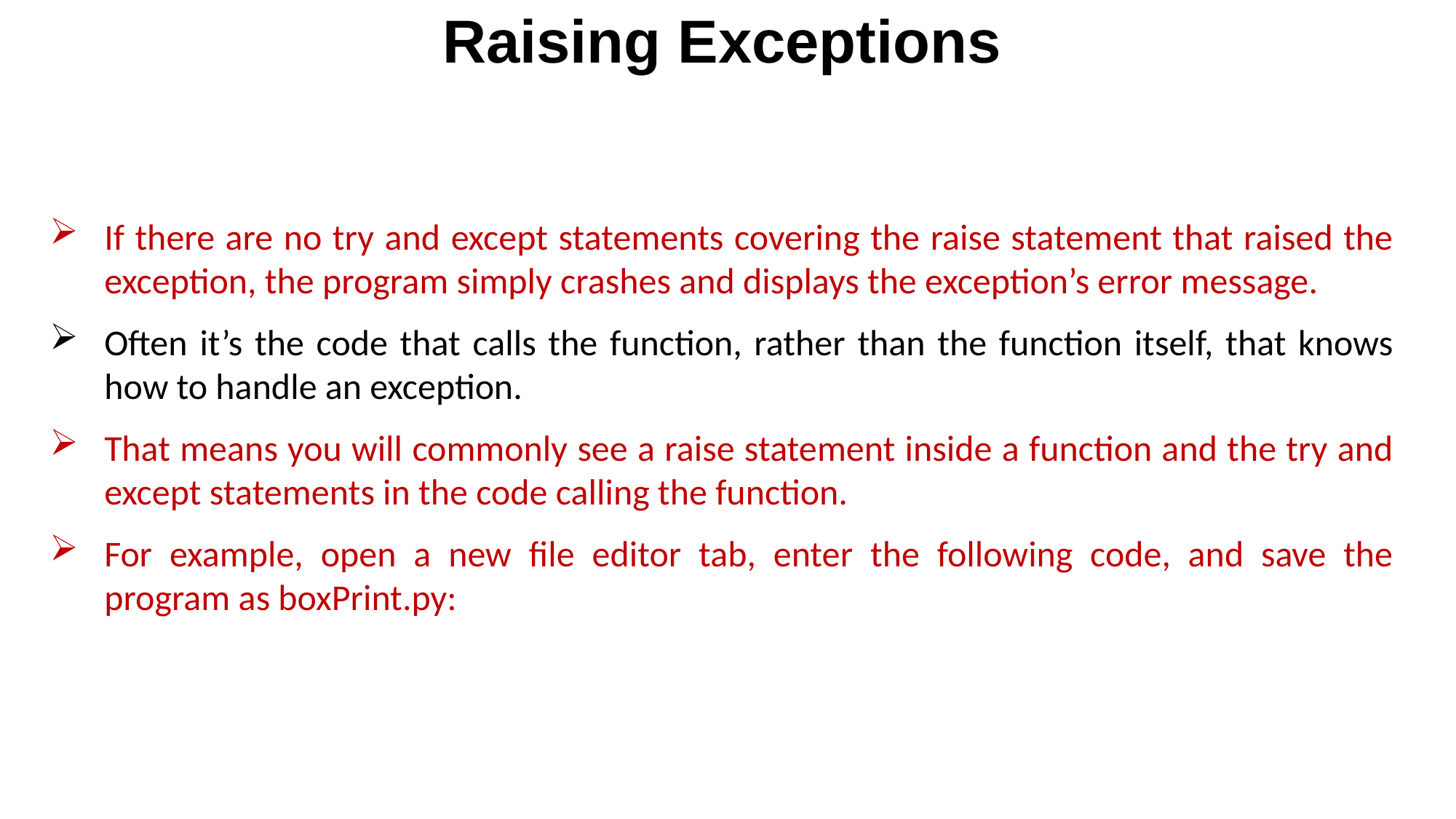

# Raising Exceptions
If there are no try and except statements covering the raise statement that raised the exception, the program simply crashes and displays the exception’s error message.
Often it’s the code that calls the function, rather than the function itself, that knows how to handle an exception.
That means you will commonly see a raise statement inside a function and the try and except statements in the code calling the function.
For example, open a new file editor tab, enter the following code, and save the program as boxPrint.py: